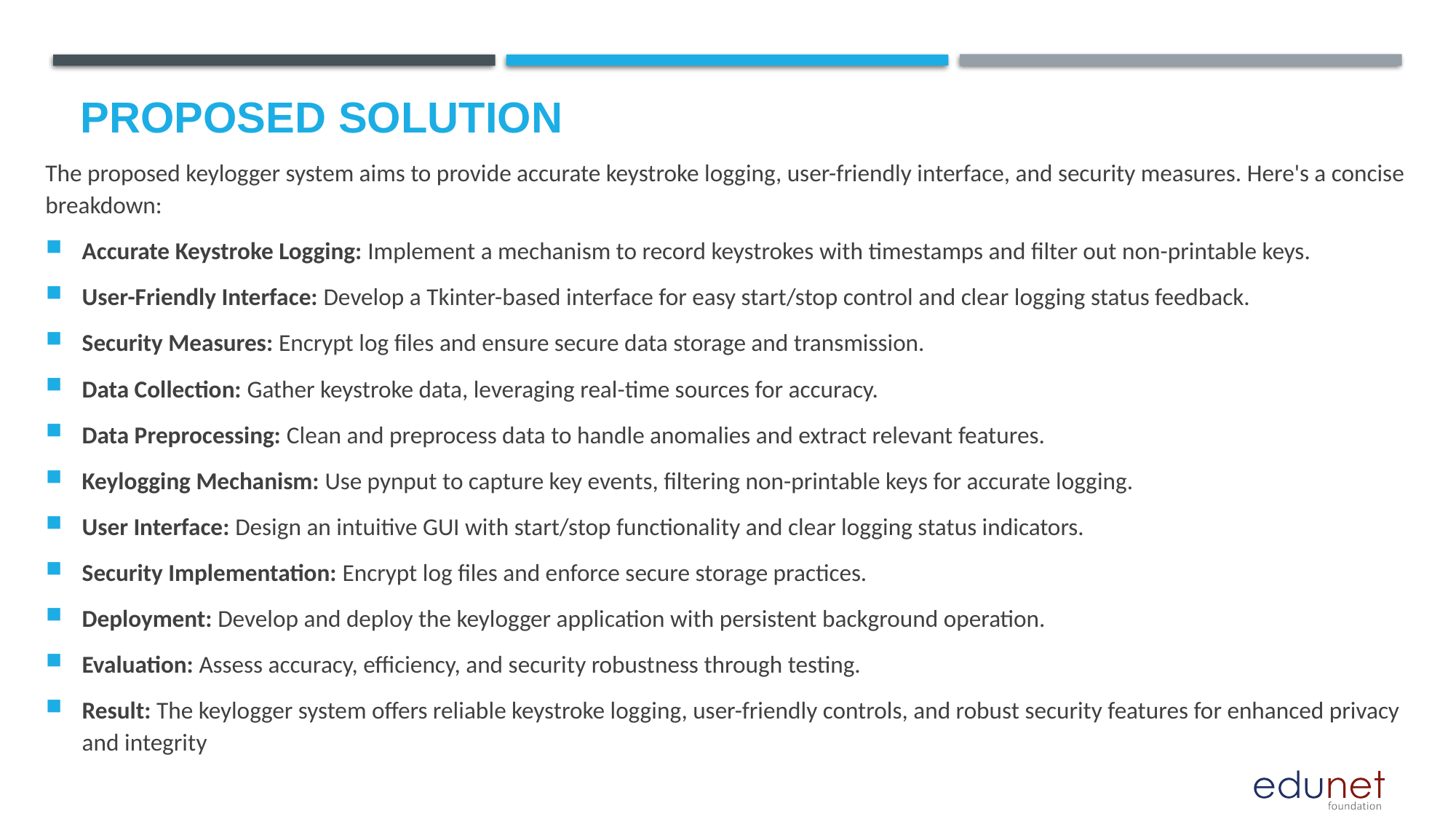

# Proposed Solution
The proposed keylogger system aims to provide accurate keystroke logging, user-friendly interface, and security measures. Here's a concise breakdown:
Accurate Keystroke Logging: Implement a mechanism to record keystrokes with timestamps and filter out non-printable keys.
User-Friendly Interface: Develop a Tkinter-based interface for easy start/stop control and clear logging status feedback.
Security Measures: Encrypt log files and ensure secure data storage and transmission.
Data Collection: Gather keystroke data, leveraging real-time sources for accuracy.
Data Preprocessing: Clean and preprocess data to handle anomalies and extract relevant features.
Keylogging Mechanism: Use pynput to capture key events, filtering non-printable keys for accurate logging.
User Interface: Design an intuitive GUI with start/stop functionality and clear logging status indicators.
Security Implementation: Encrypt log files and enforce secure storage practices.
Deployment: Develop and deploy the keylogger application with persistent background operation.
Evaluation: Assess accuracy, efficiency, and security robustness through testing.
Result: The keylogger system offers reliable keystroke logging, user-friendly controls, and robust security features for enhanced privacy and integrity